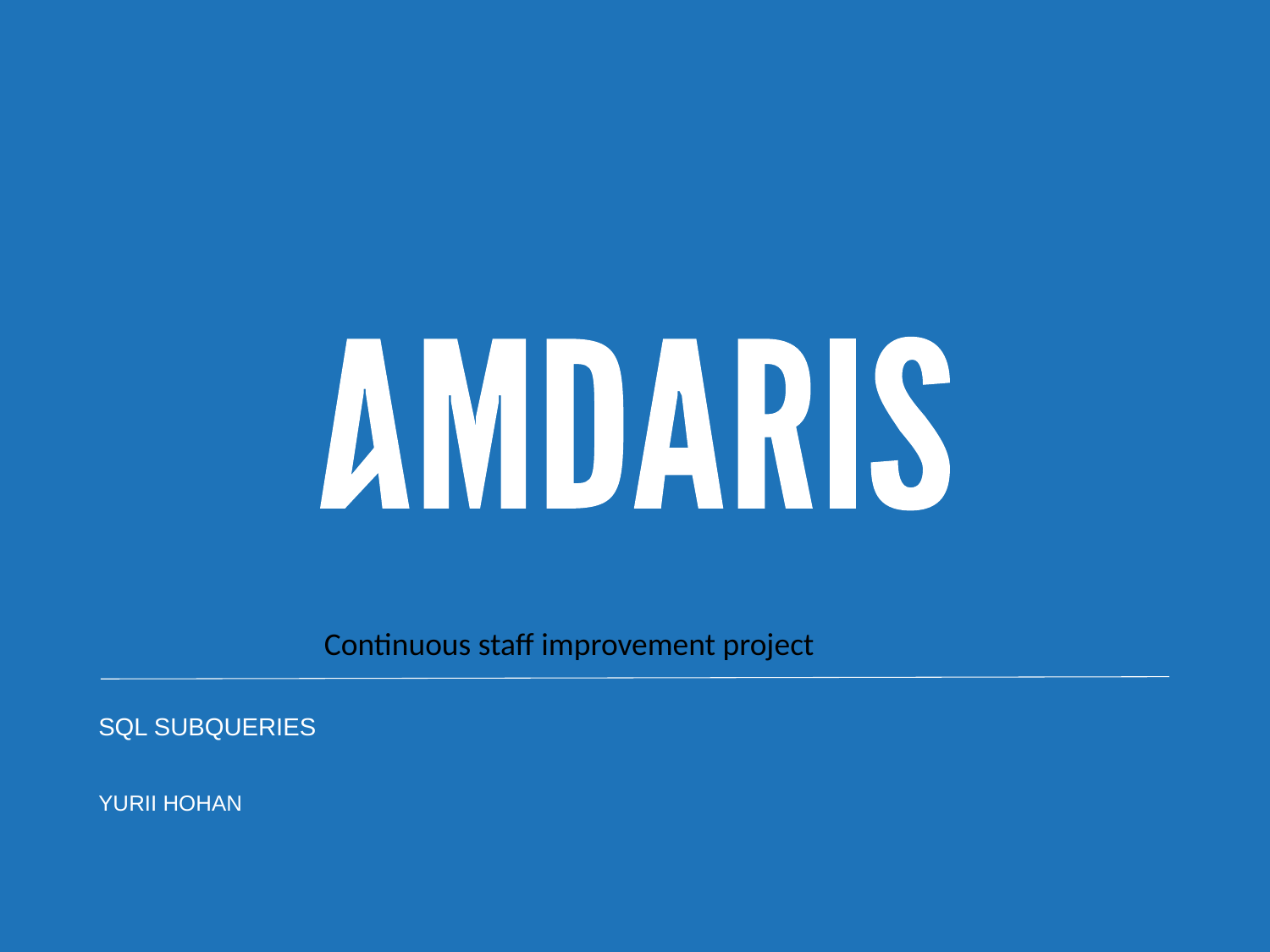

Continuous staff improvement project
# Sql subqueries
Yurii Hohan